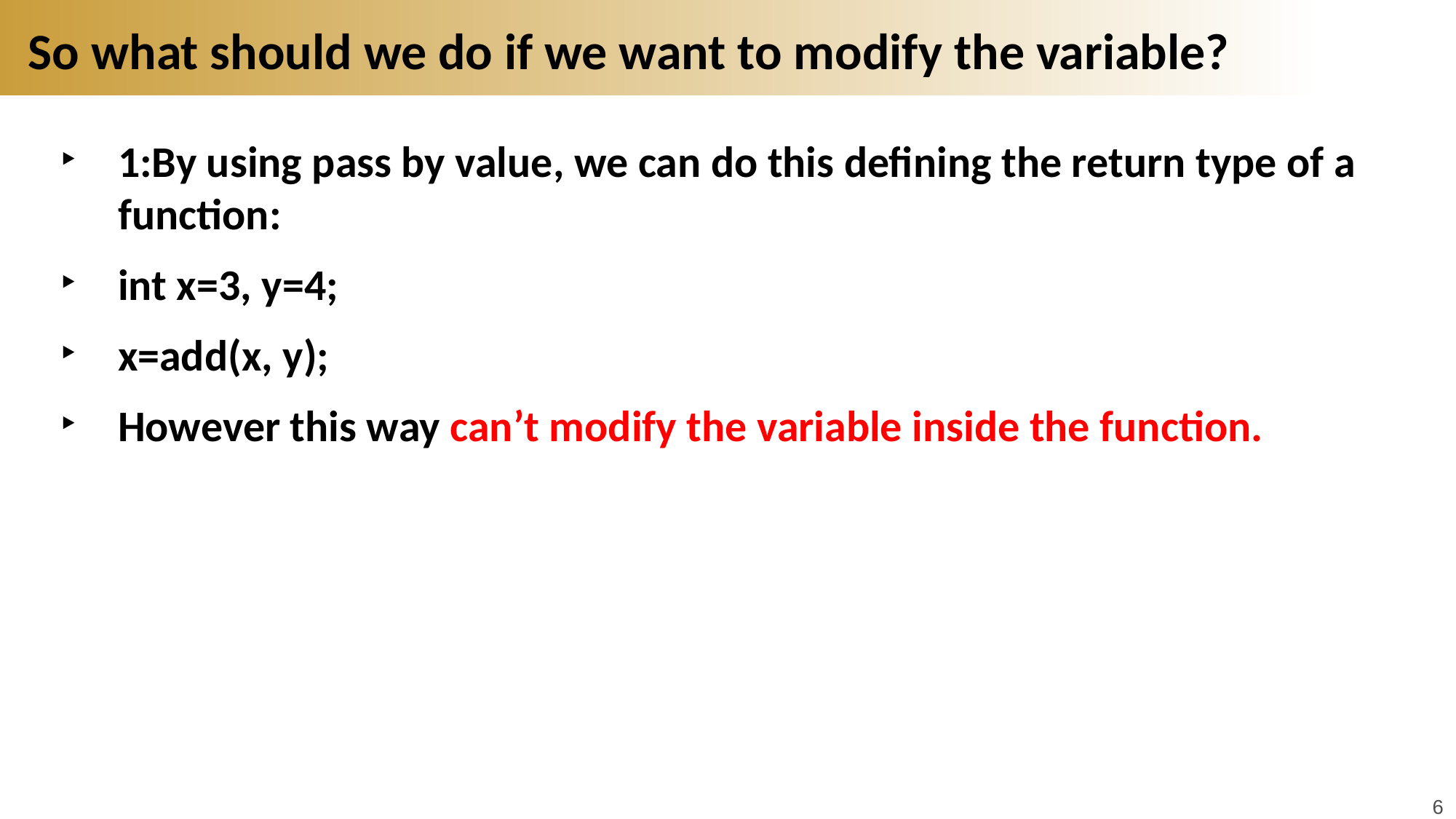

# So what should we do if we want to modify the variable?
1:By using pass by value, we can do this defining the return type of a function:
int x=3, y=4;
x=add(x, y);
However this way can’t modify the variable inside the function.

6